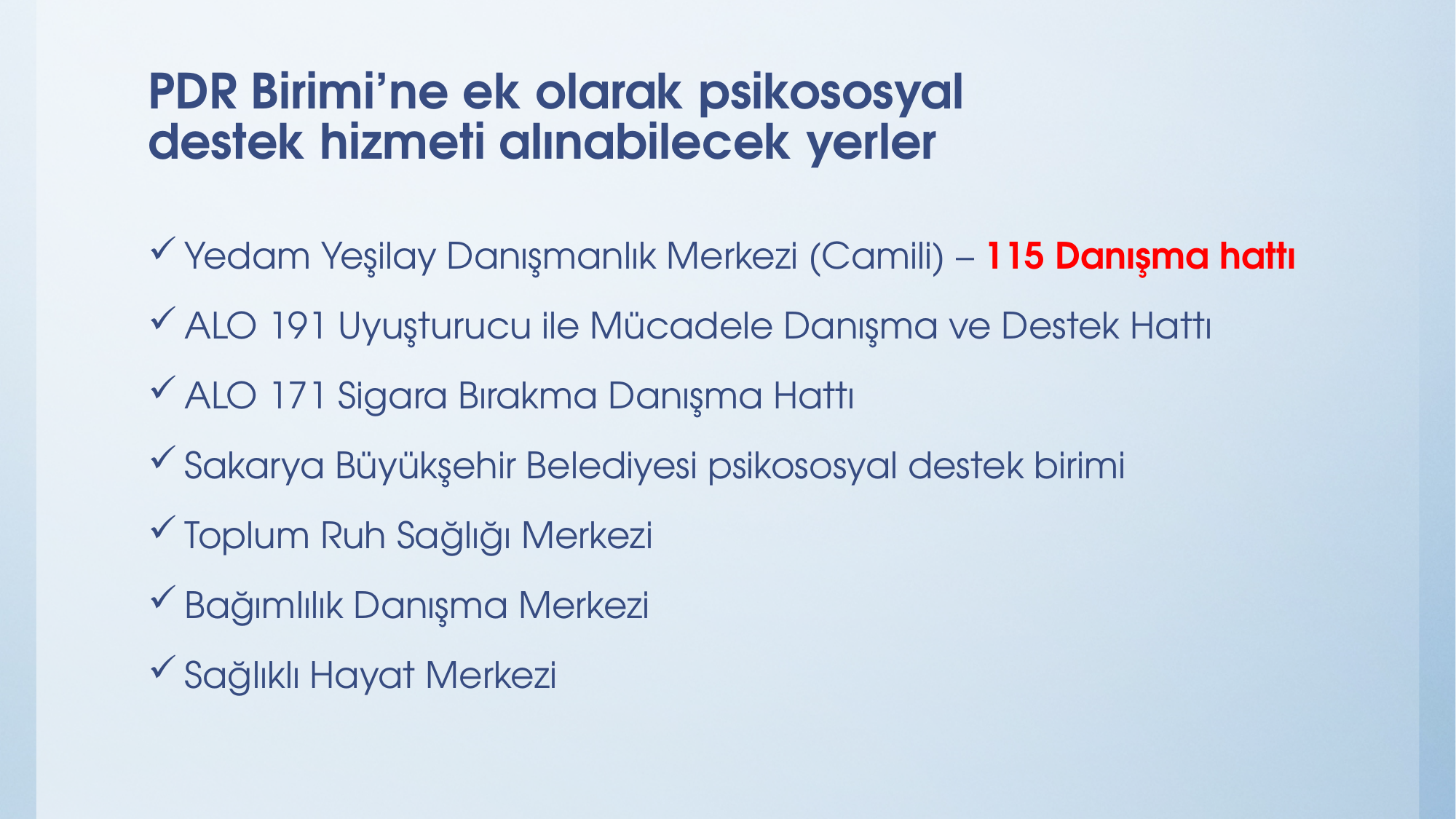

# PDR Birimi’ne ek olarak psikososyal destek hizmeti alınabilecek yerler
Yedam Yeşilay Danışmanlık Merkezi (Camili) – 115 Danışma hattı
ALO 191 Uyuşturucu ile Mücadele Danışma ve Destek Hattı
ALO 171 Sigara Bırakma Danışma Hattı
Sakarya Büyükşehir Belediyesi psikososyal destek birimi
Toplum Ruh Sağlığı Merkezi
Bağımlılık Danışma Merkezi
Sağlıklı Hayat Merkezi